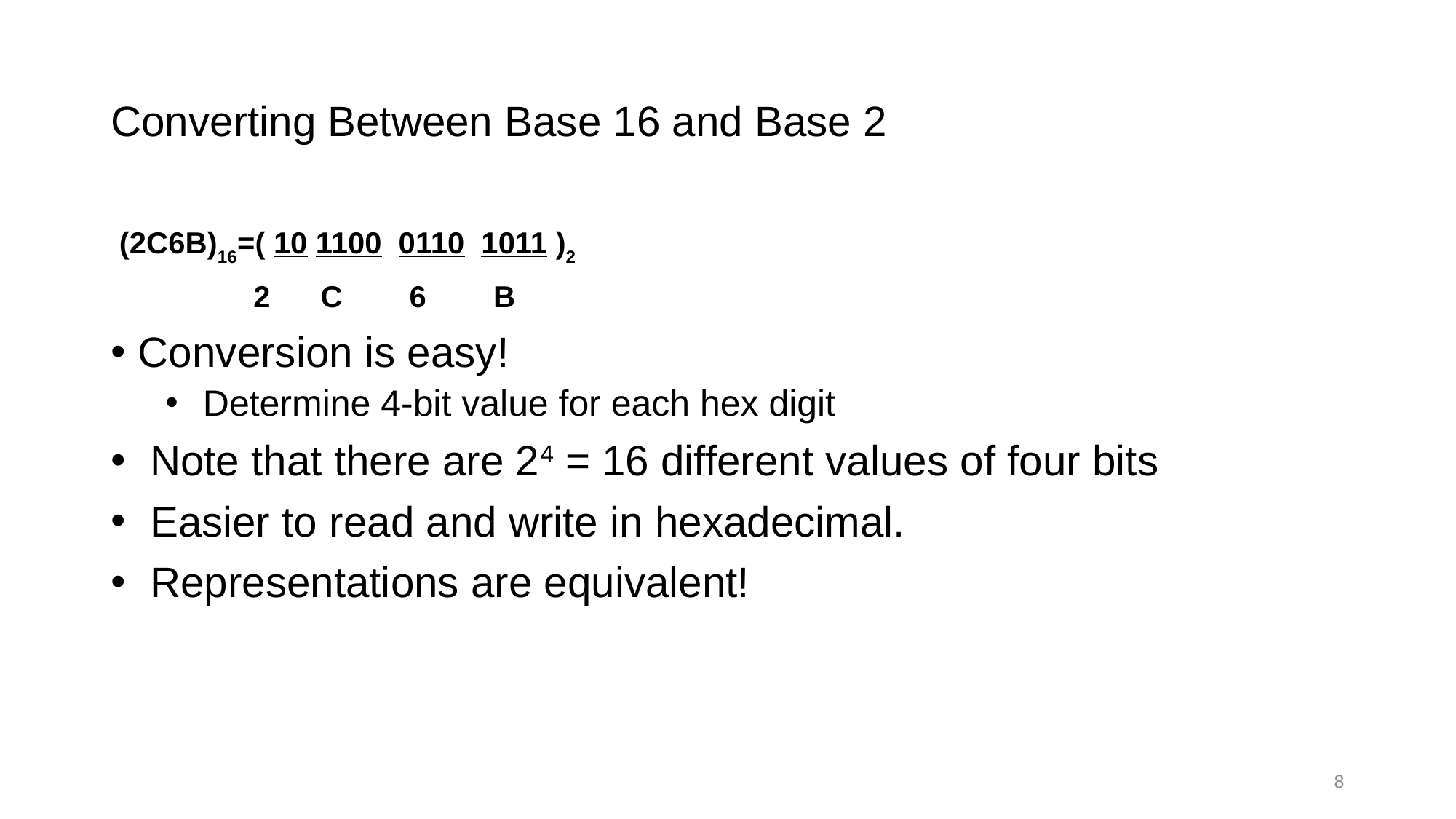

# Converting Between Base 16 and Base 2
 (2C6B)16=( 10 1100  0110  1011 )2
                             2      C        6        B
Conversion is easy!
 Determine 4-bit value for each hex digit
 Note that there are 24 = 16 different values of four bits
 Easier to read and write in hexadecimal.
 Representations are equivalent!
8